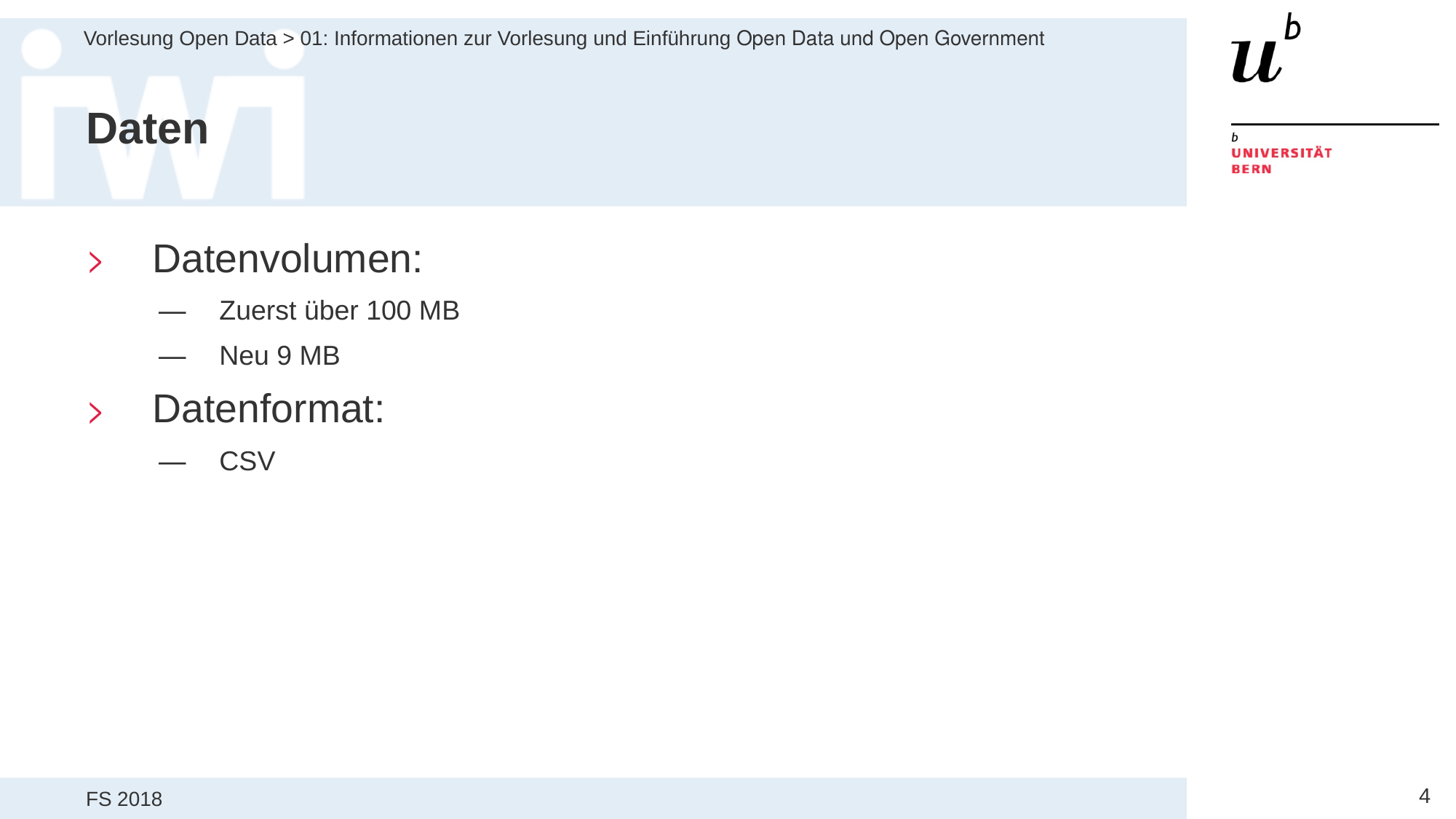

# Daten
Datenvolumen:
Zuerst über 100 MB
Neu 9 MB
Datenformat:
CSV